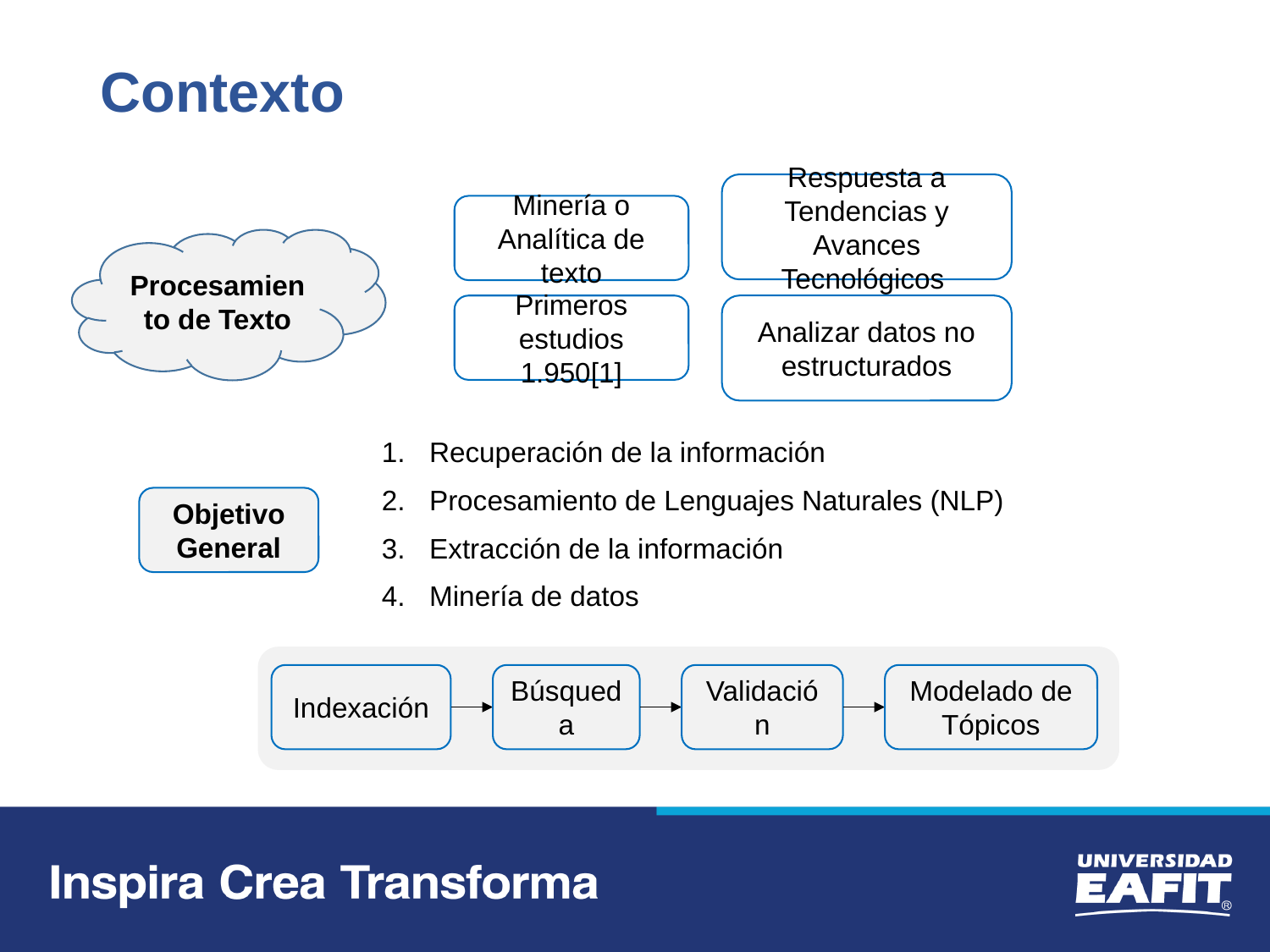

# Contexto
Respuesta a Tendencias y Avances Tecnológicos
Minería o Analítica de texto
Procesamiento de Texto
Primeros estudios 1.950[1]
Analizar datos no estructurados
Recuperación de la información
Procesamiento de Lenguajes Naturales (NLP)
Extracción de la información
Minería de datos

Objetivo General

Indexación
Búsqueda
Validación
Modelado de Tópicos